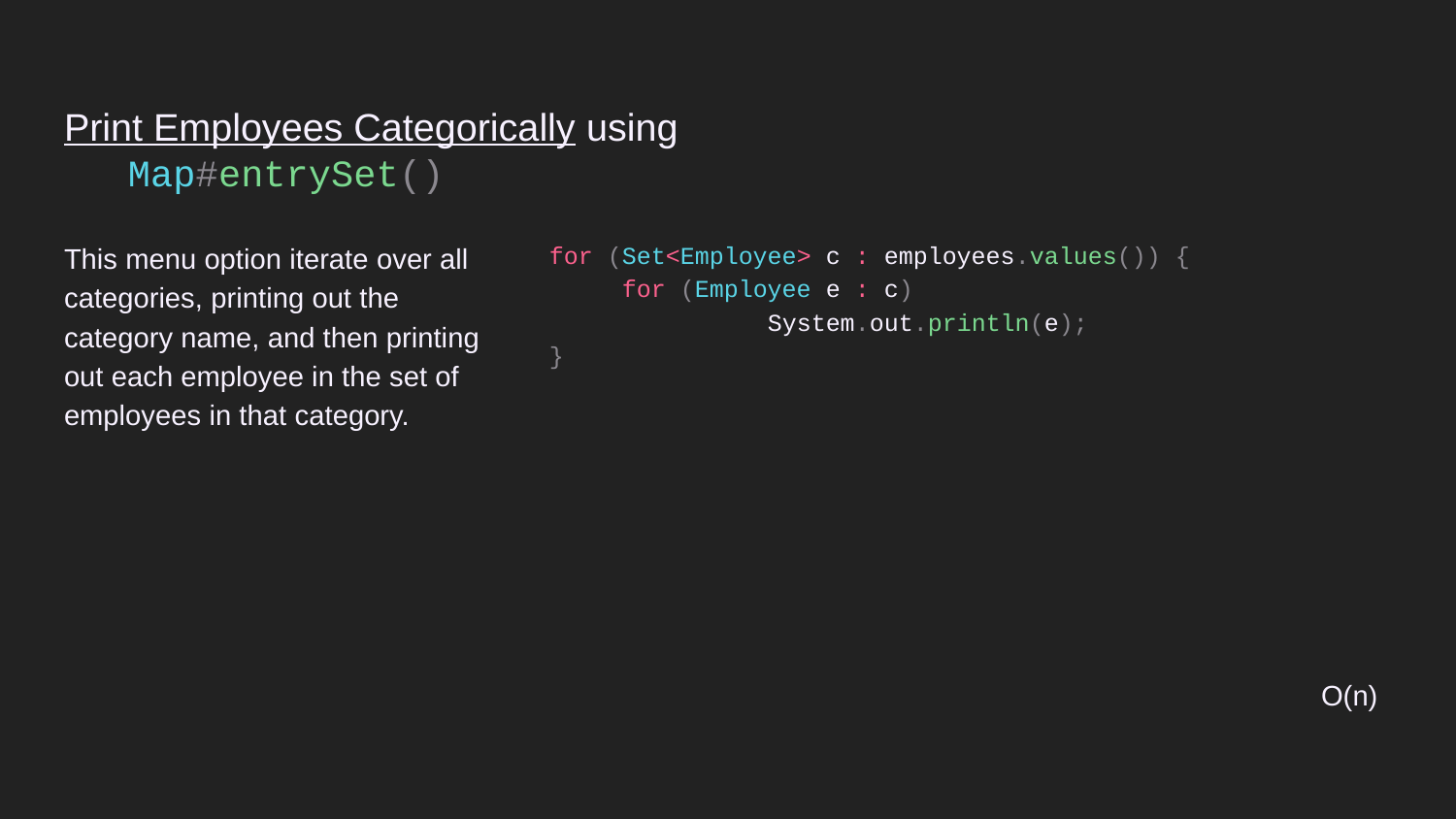

# Print Employees Categorically using Map#entrySet()
This menu option iterate over all categories, printing out the category name, and then printing out each employee in the set of employees in that category.
for (Set<Employee> c : employees.values()) {
for (Employee e : c)
	System.out.println(e);
}
O(n)